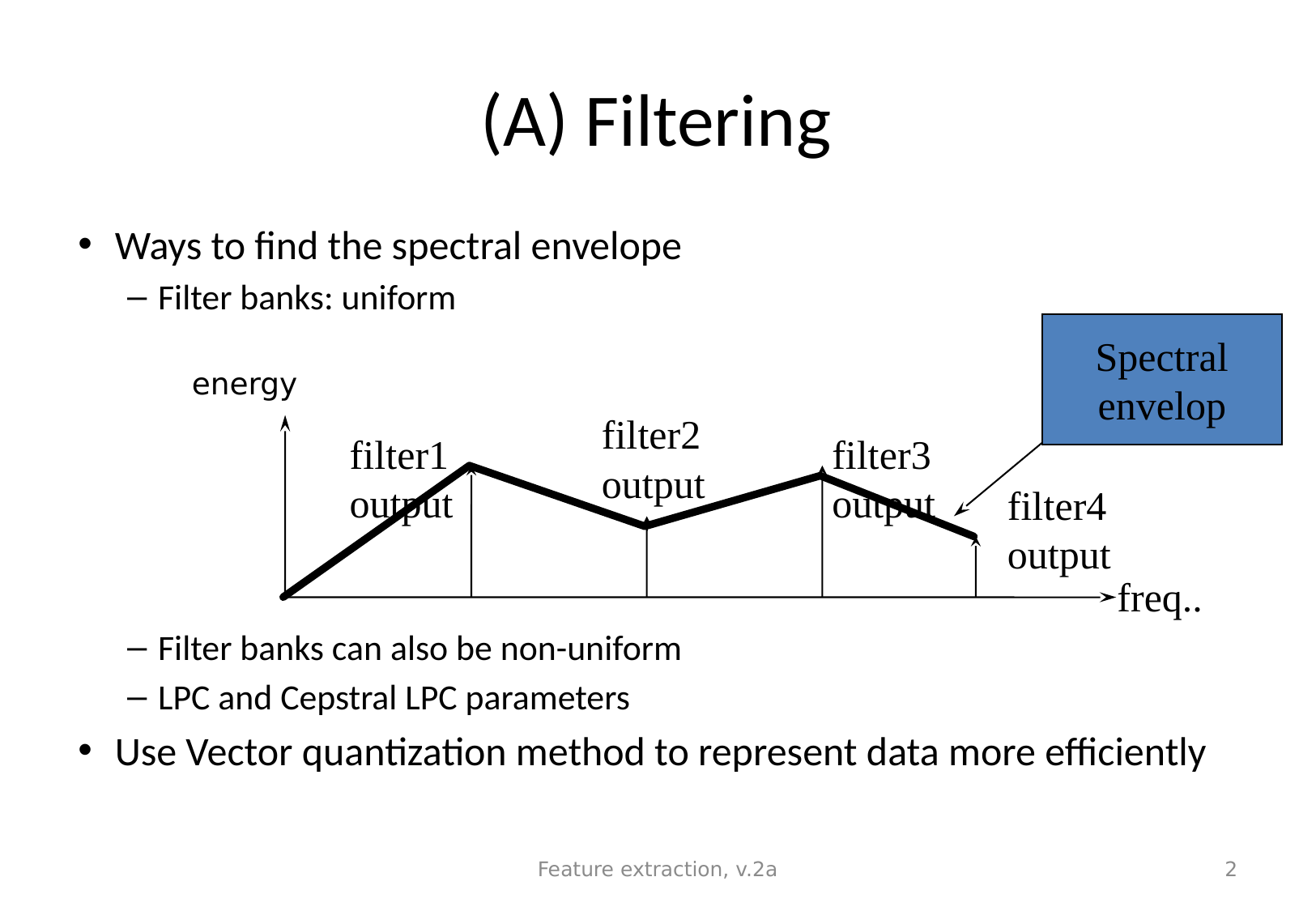

# (A) Filtering
Ways to find the spectral envelope
Filter banks: uniform

Filter banks can also be non-uniform
LPC and Cepstral LPC parameters
Use Vector quantization method to represent data more efficiently
Spectral
envelop
spectral
envelop
energy
filter2
output

filter1
output
filter3
output

filter4
output

freq..

Feature extraction, v.2a
2